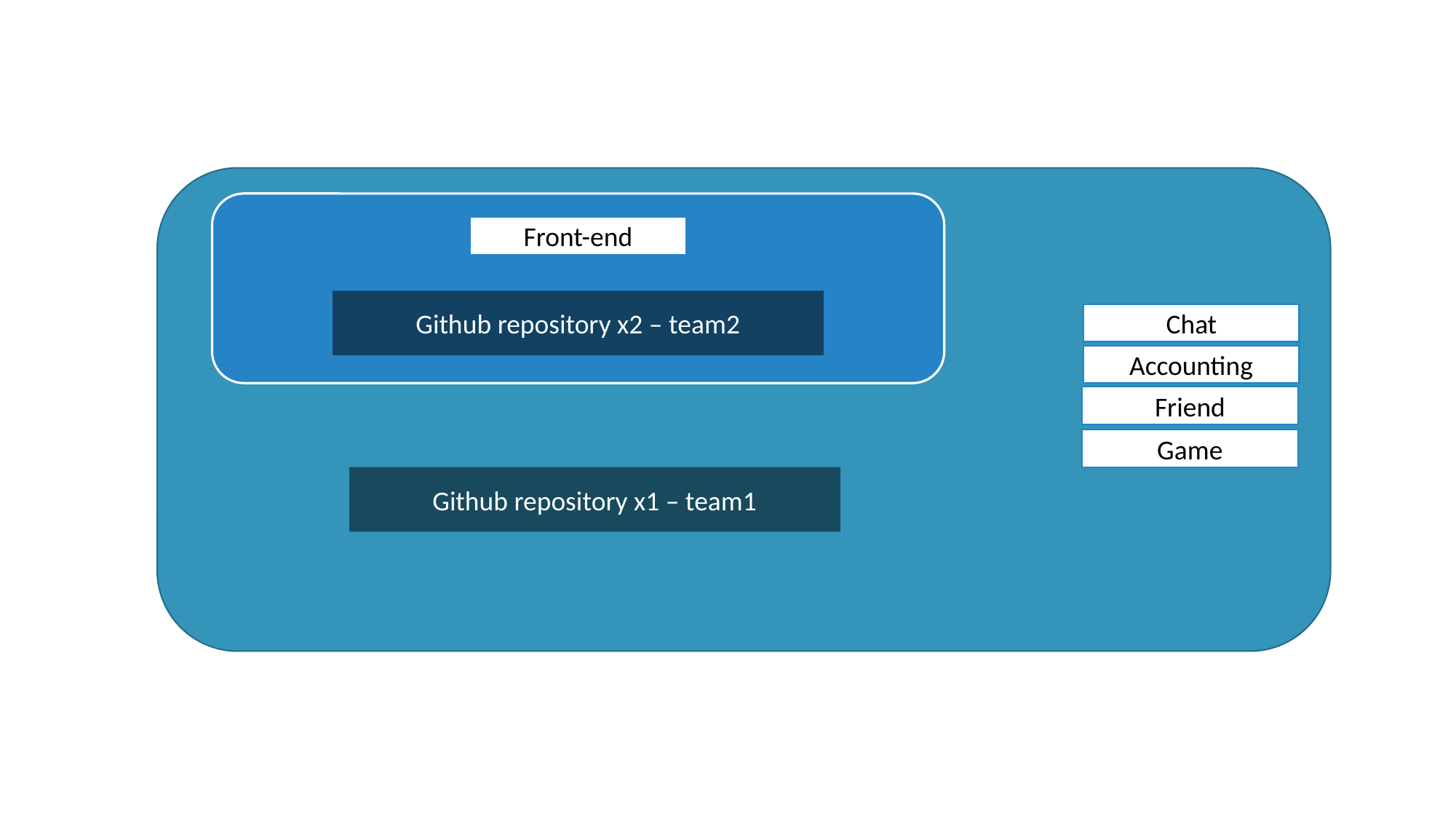

Front-end
Github repository x2 – team2
Chat
Accounting
Friend
Game
Github repository x1 – team1